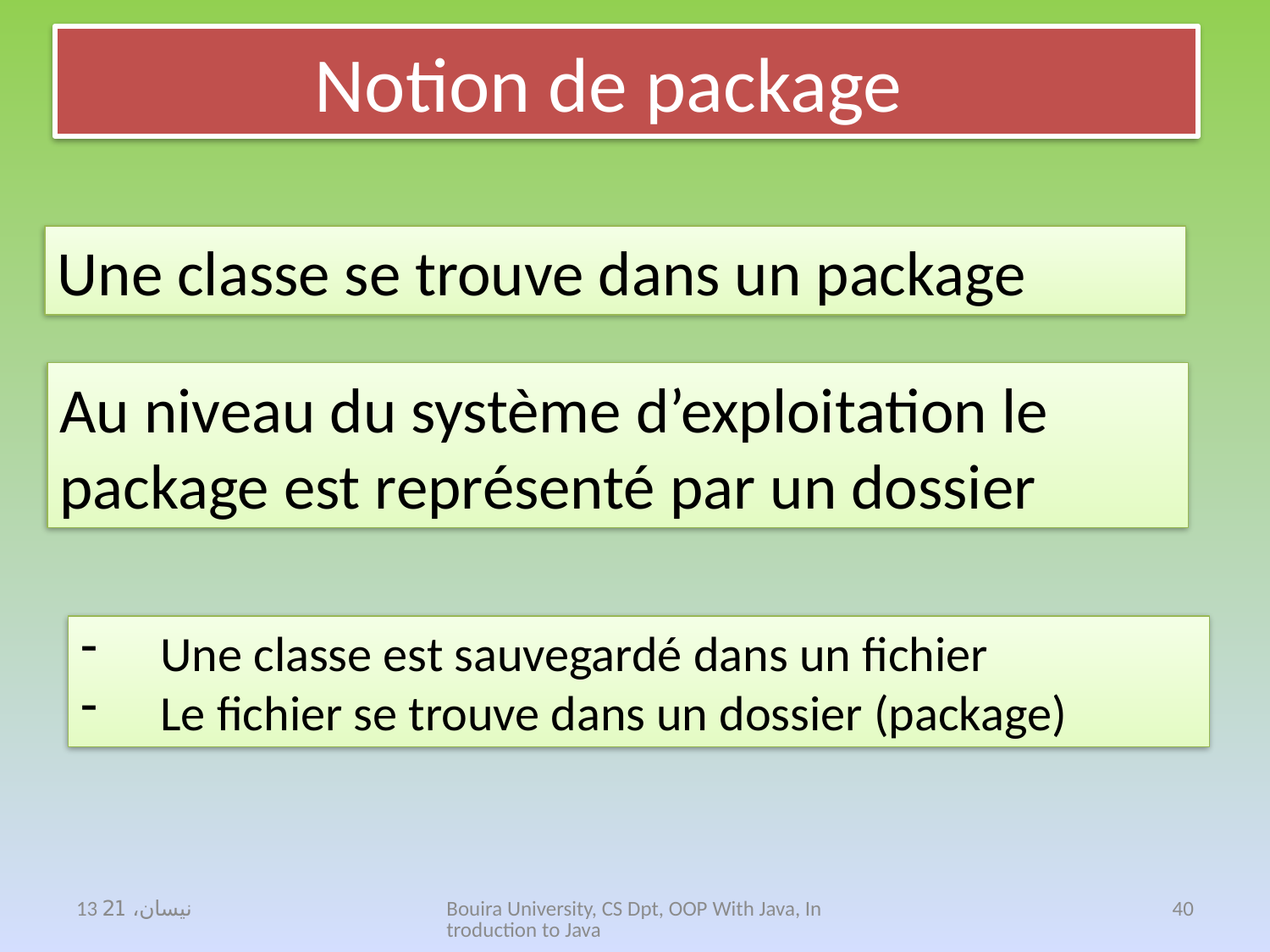

# Notion de package
Une classe se trouve dans un package
Au niveau du système d’exploitation le package est représenté par un dossier
Une classe est sauvegardé dans un fichier
Le fichier se trouve dans un dossier (package)
13 نيسان، 21
Bouira University, CS Dpt, OOP With Java, Introduction to Java
40